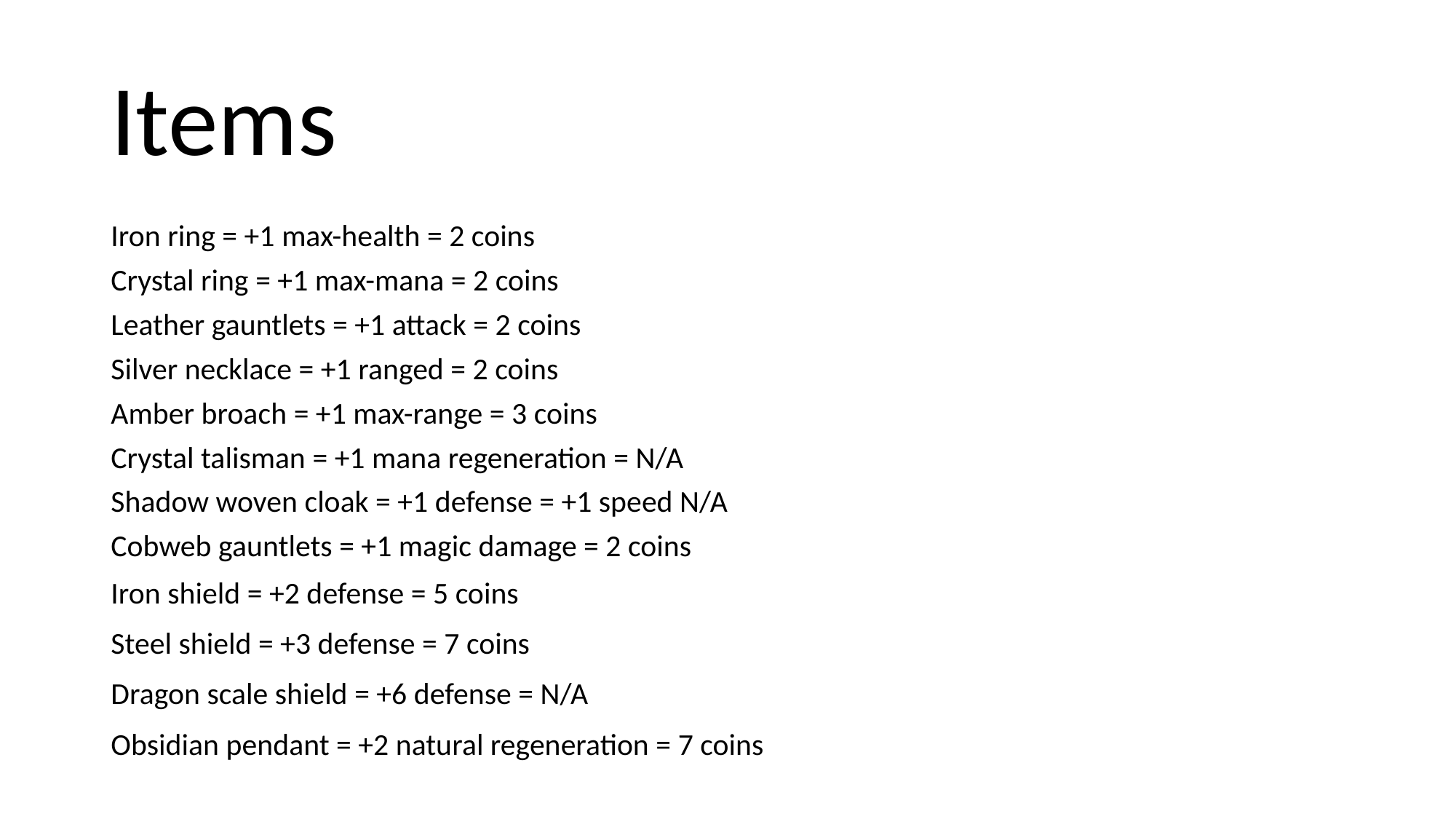

# Items
Iron ring = +1 max-health = 2 coins
Crystal ring = +1 max-mana = 2 coins
Leather gauntlets = +1 attack = 2 coins
Silver necklace = +1 ranged = 2 coins
Amber broach = +1 max-range = 3 coins
Crystal talisman = +1 mana regeneration = N/A
Shadow woven cloak = +1 defense = +1 speed N/A
Cobweb gauntlets = +1 magic damage = 2 coins
Iron shield = +2 defense = 5 coins
Steel shield = +3 defense = 7 coins
Dragon scale shield = +6 defense = N/A
Obsidian pendant = +2 natural regeneration = 7 coins